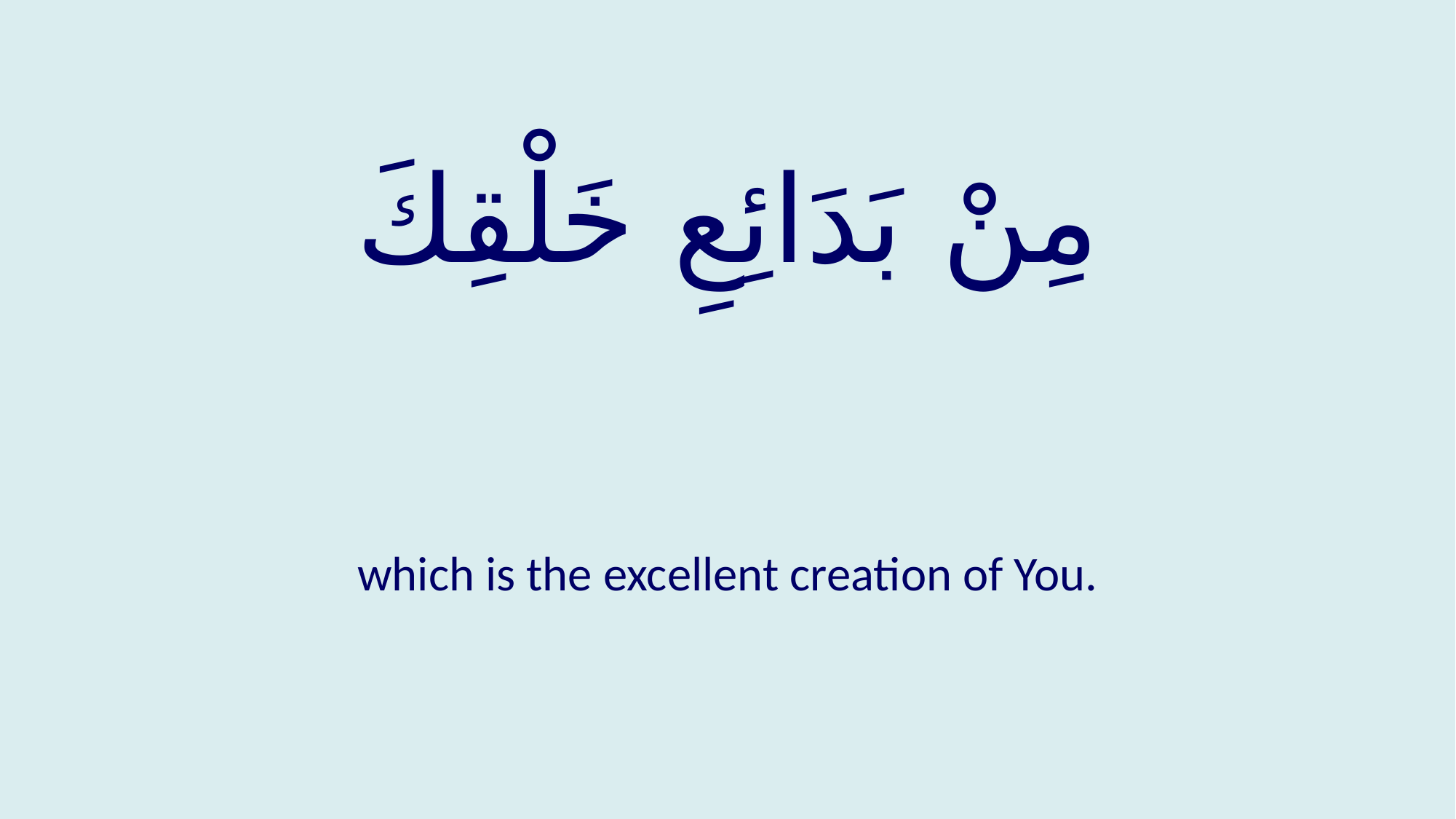

# مِنْ بَدَائِعِ خَلْقِكَ
which is the excellent creation of You.